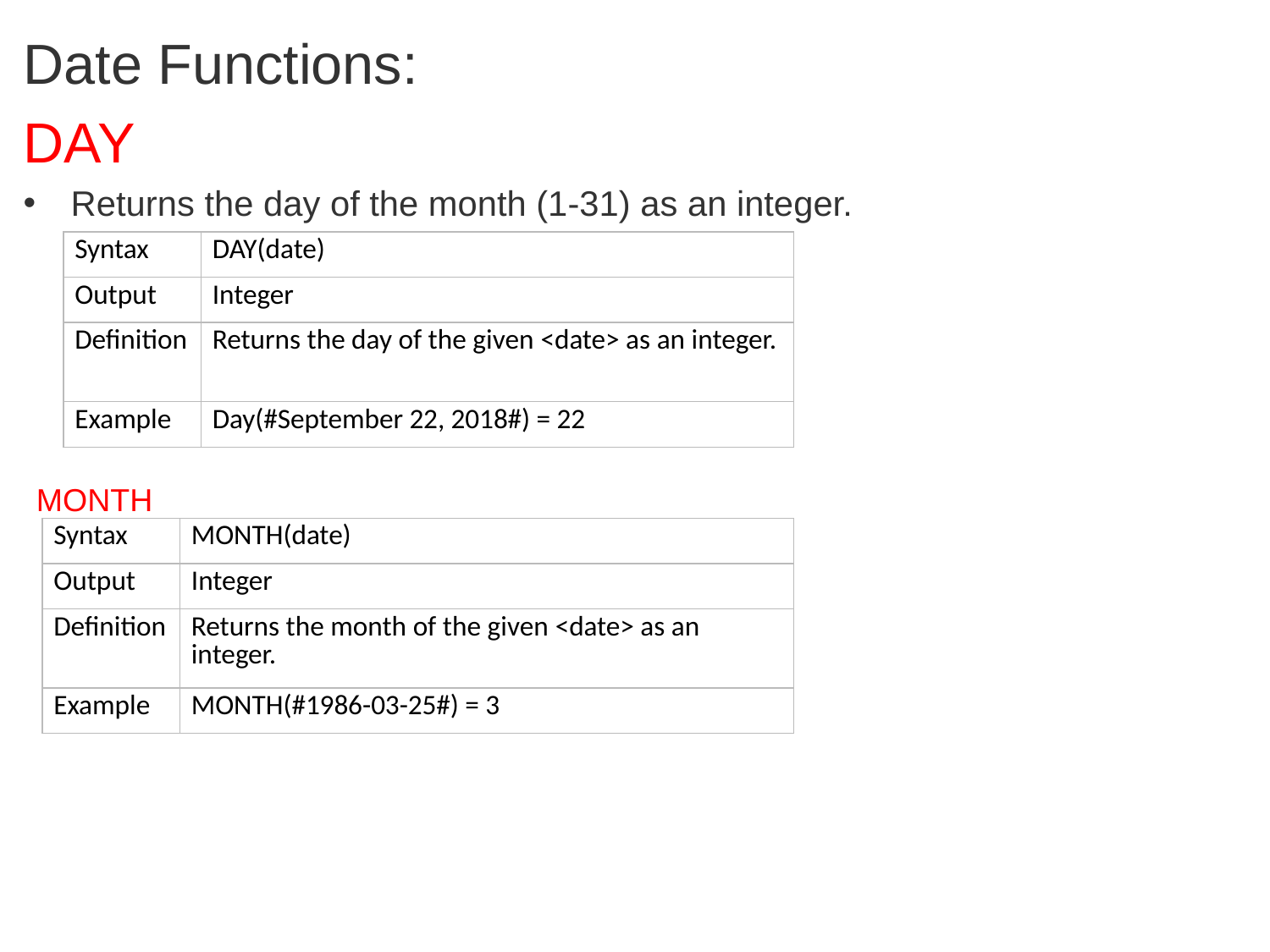

Date Functions:
DAY
Returns the day of the month (1-31) as an integer.

| Syntax | DAY(date) |
| --- | --- |
| Output | Integer |
| Definition | Returns the day of the given <date> as an integer. |
| Example | Day(#September 22, 2018#) = 22 |
MONTH

| Syntax | MONTH(date) |
| --- | --- |
| Output | Integer |
| Definition | Returns the month of the given <date> as an integer. |
| Example | MONTH(#1986-03-25#) = 3 |